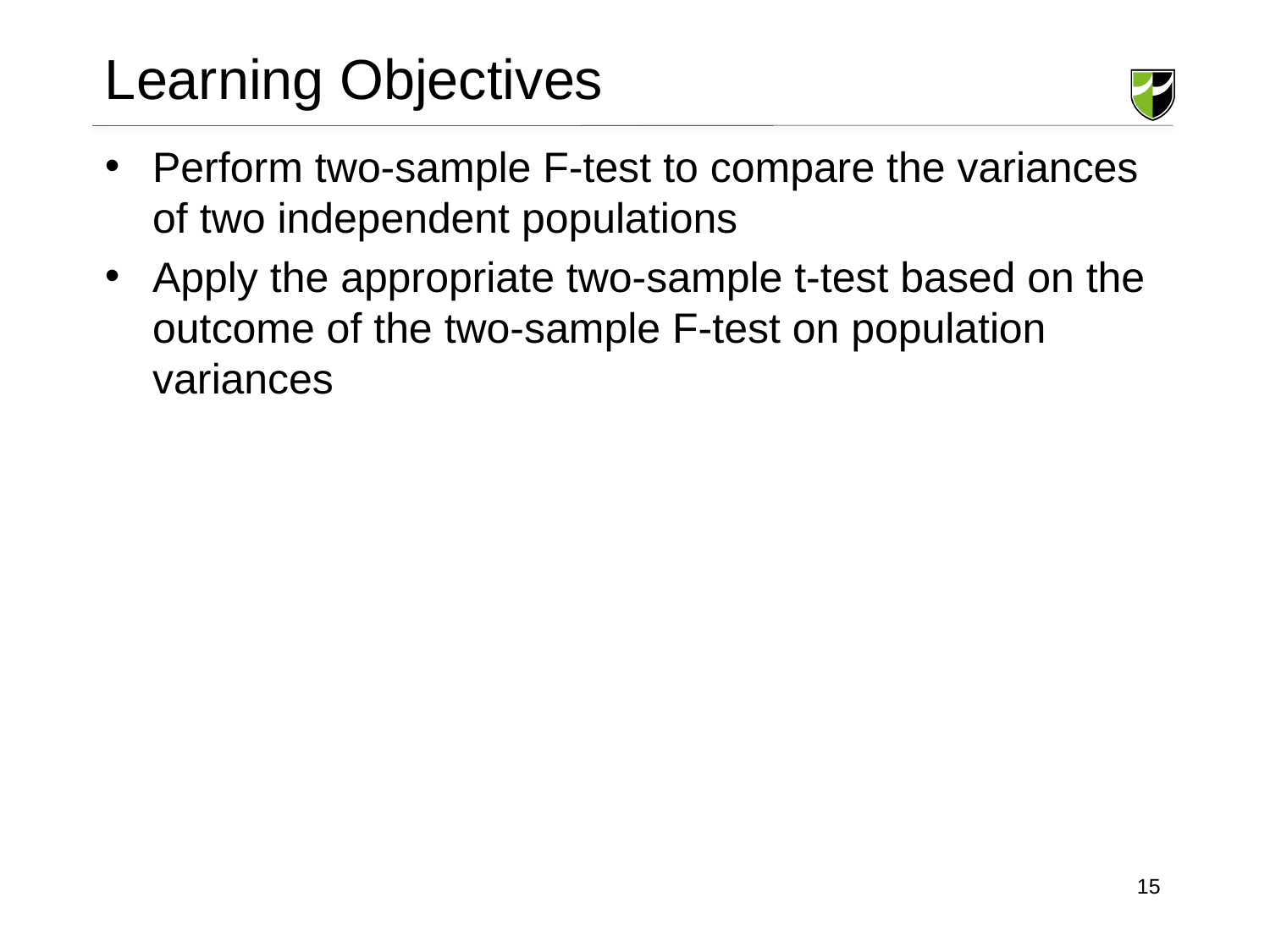

# Learning Objectives
Perform two-sample F-test to compare the variances of two independent populations
Apply the appropriate two-sample t-test based on the outcome of the two-sample F-test on population variances

15